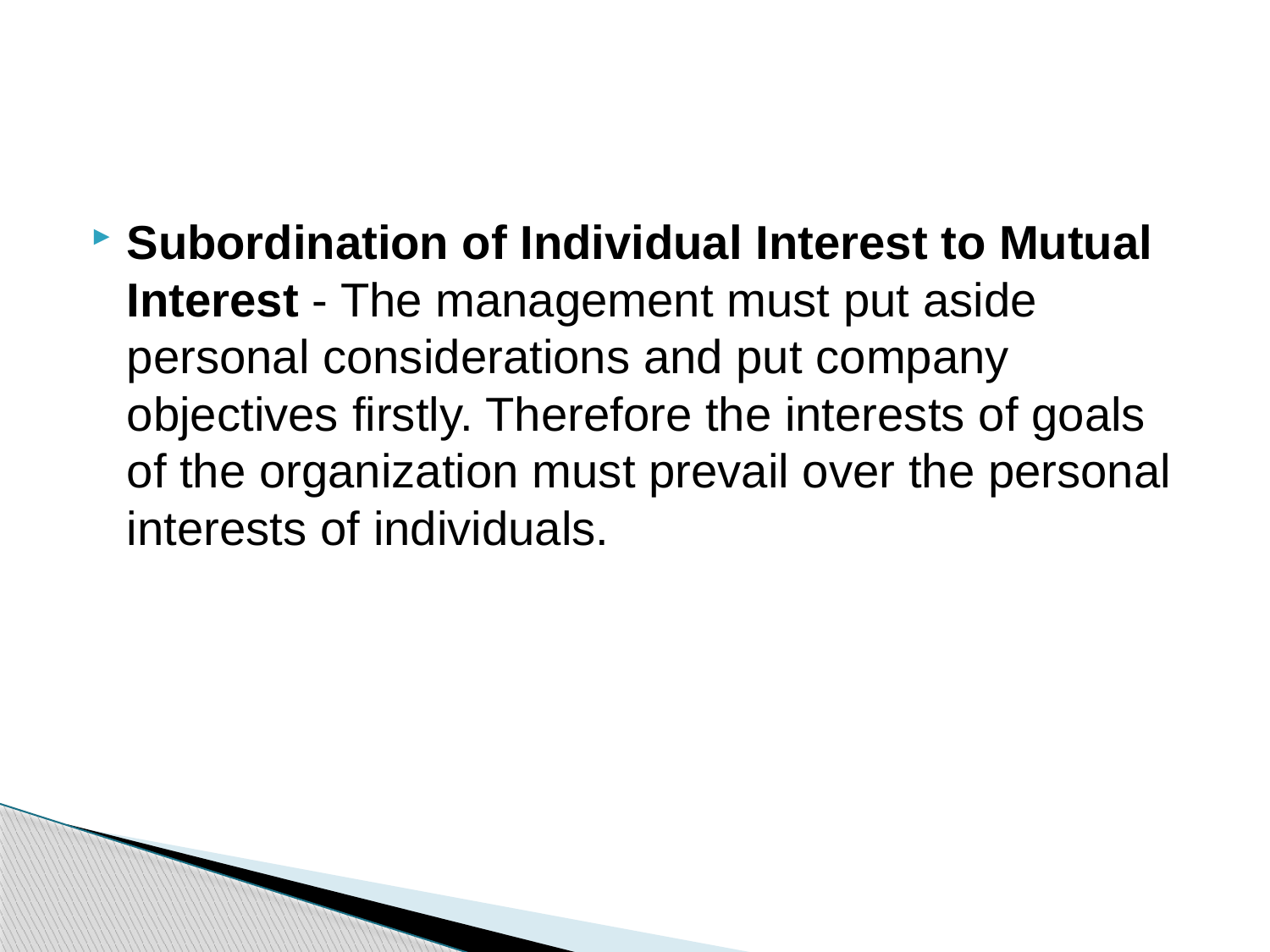

#
Subordination of Individual Interest to Mutual Interest - The management must put aside personal considerations and put company objectives firstly. Therefore the interests of goals of the organization must prevail over the personal interests of individuals.